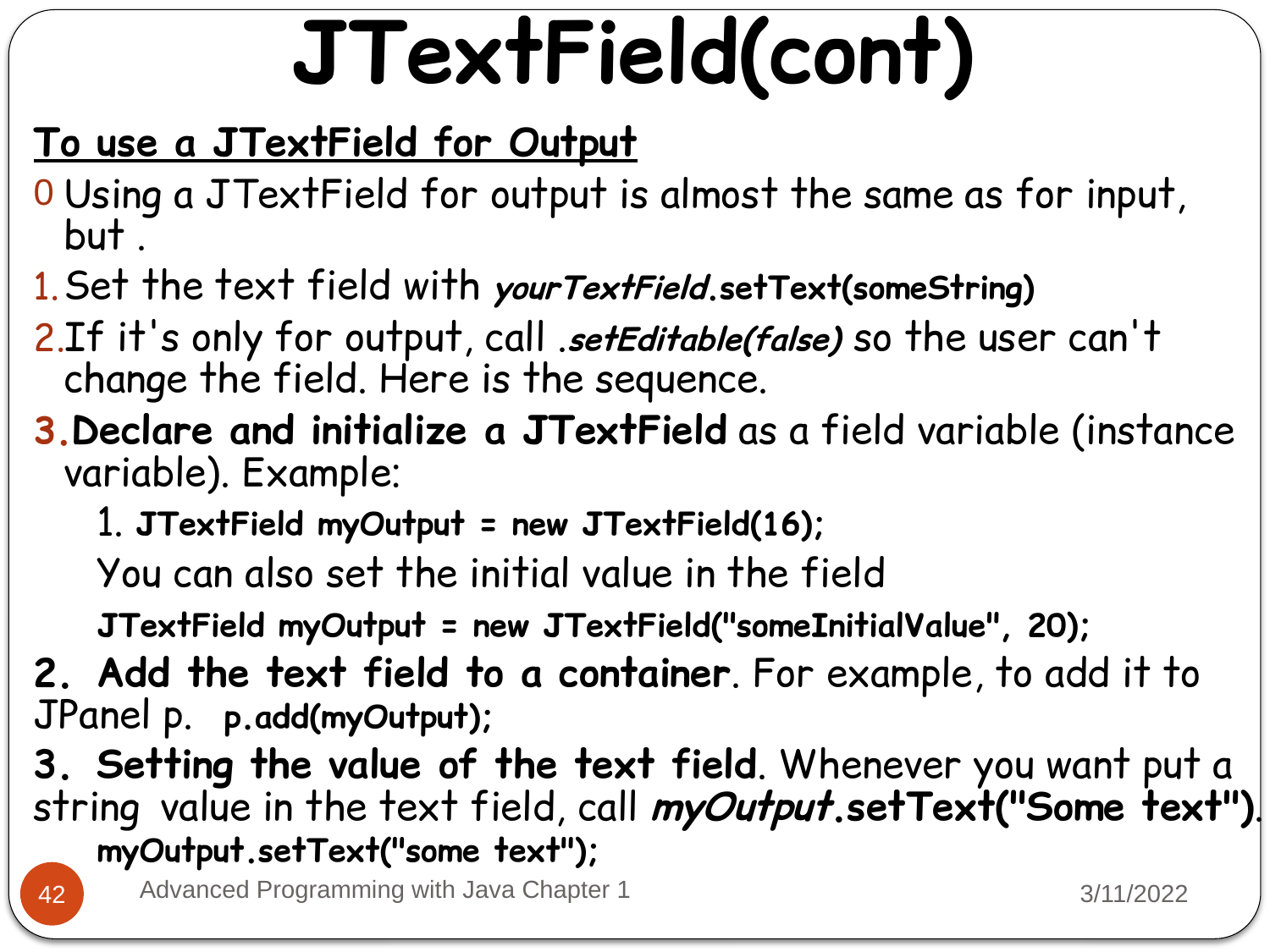

JTextField(cont)
To use a JTextField for Output
Using a JTextField for output is almost the same as for input, but .
Set the text field with yourTextField.setText(someString)
If it's only for output, call .setEditable(false) so the user can't change the field. Here is the sequence.
Declare and initialize a JTextField as a field variable (instance variable). Example:
	1. JTextField myOutput = new JTextField(16);
	You can also set the initial value in the field
	JTextField myOutput = new JTextField("someInitialValue", 20);
2.	Add the text field to a container. For example, to add it to JPanel p. 	p.add(myOutput);
3.	Setting the value of the text field. Whenever you want put a string 	value in the text field, call myOutput.setText("Some text"). 	myOutput.setText("some text");
Advanced Programming with Java Chapter 1
3/11/2022
42